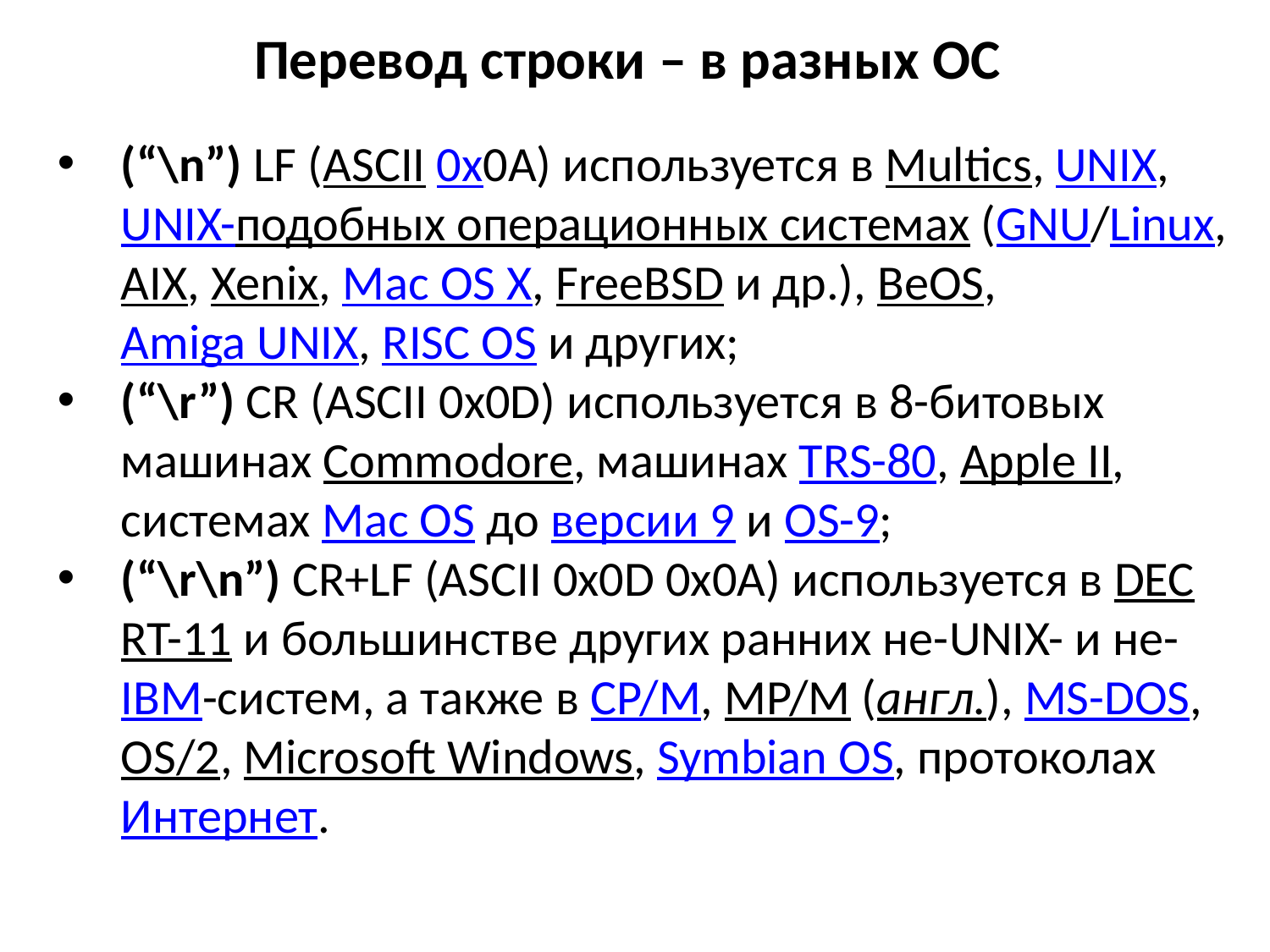

# Перевод строки – в разных ОС
(“\n”) LF (ASCII 0x0A) используется в Multics, UNIX, UNIX-подобных операционных системах (GNU/Linux, AIX, Xenix, Mac OS X, FreeBSD и др.), BeOS, Amiga UNIX, RISC OS и других;
(“\r”) CR (ASCII 0x0D) используется в 8-битовых машинах Commodore, машинах TRS-80, Apple II, системах Mac OS до версии 9 и OS-9;
(“\r\n”) CR+LF (ASCII 0x0D 0x0A) используется в DEC RT-11 и большинстве других ранних не-UNIX- и не-IBM-систем, а также в CP/M, MP/M (англ.), MS-DOS, OS/2, Microsoft Windows, Symbian OS, протоколах Интернет.